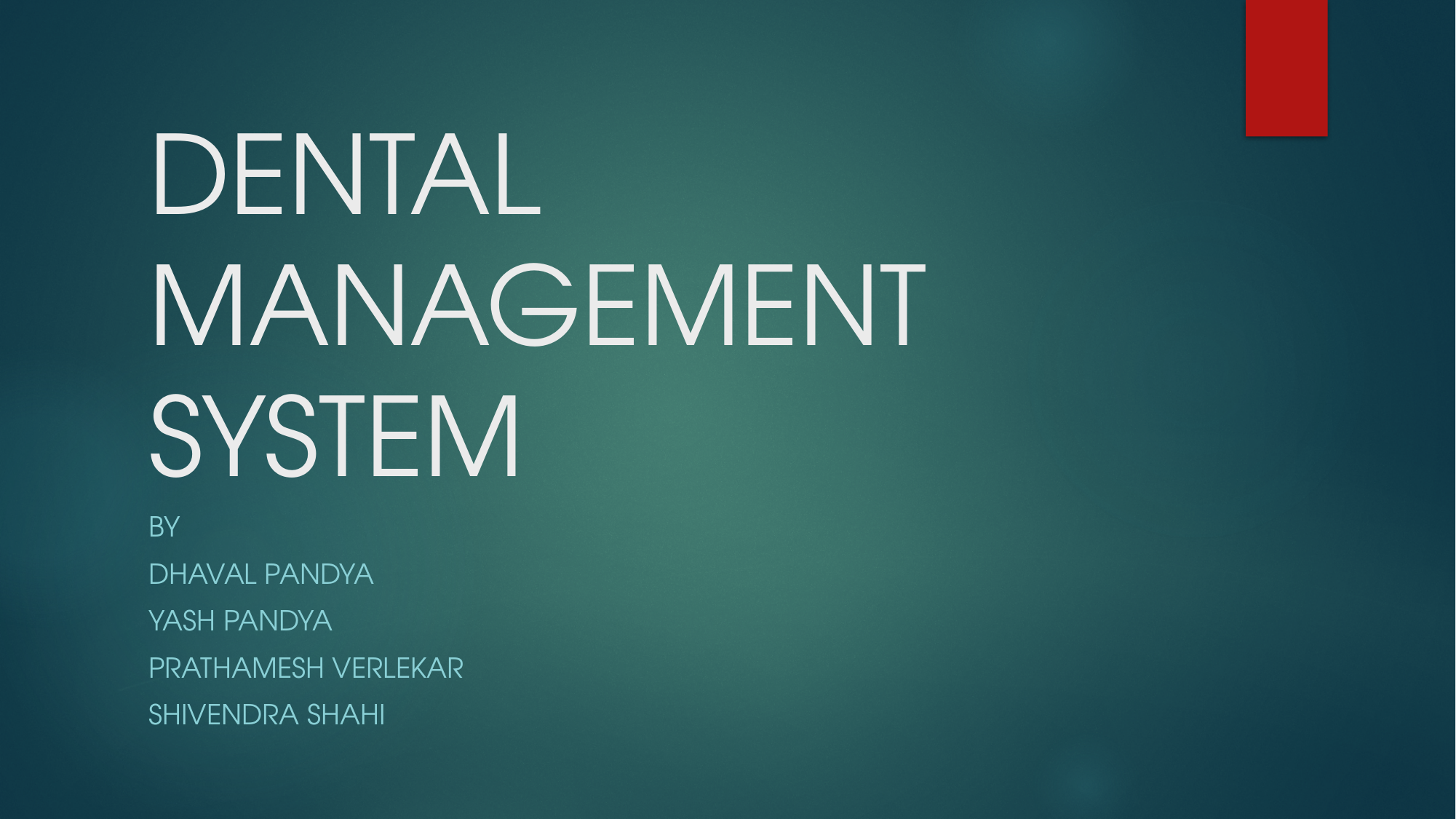

# DENTAL MANAGEMENT SYSTEM
By
Dhaval Pandya
Yash Pandya
Prathamesh verlekar
Shivendra Shahi